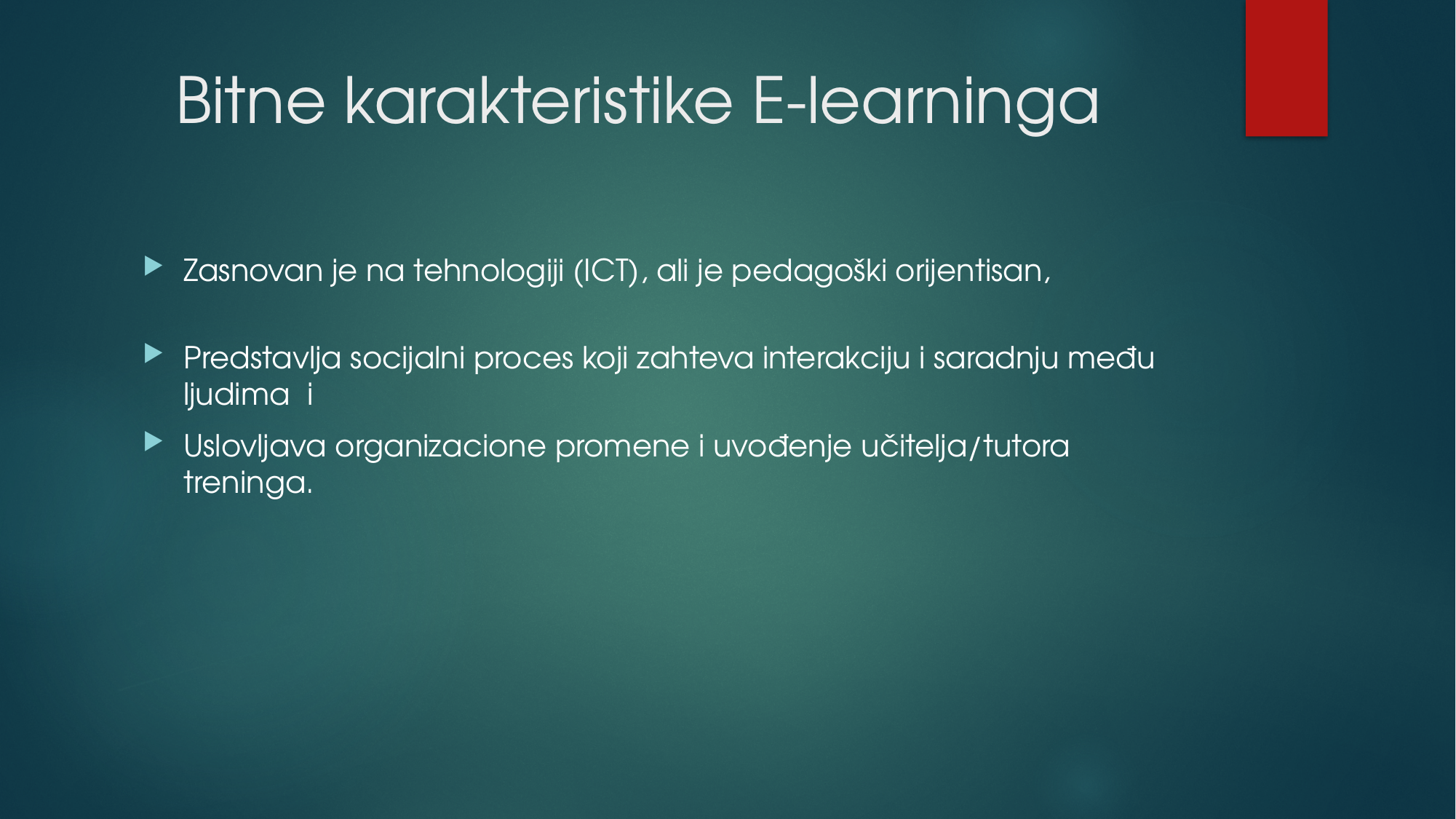

# Bitne karakteristike E-learninga
Zasnovan je na tehnologiji (ICT), ali je pedagoški orijentisan,
Predstavlja socijalni proces koji zahteva interakciju i saradnju među ljudima  i
Uslovljava organizacione promene i uvođenje učitelja/tutora treninga.